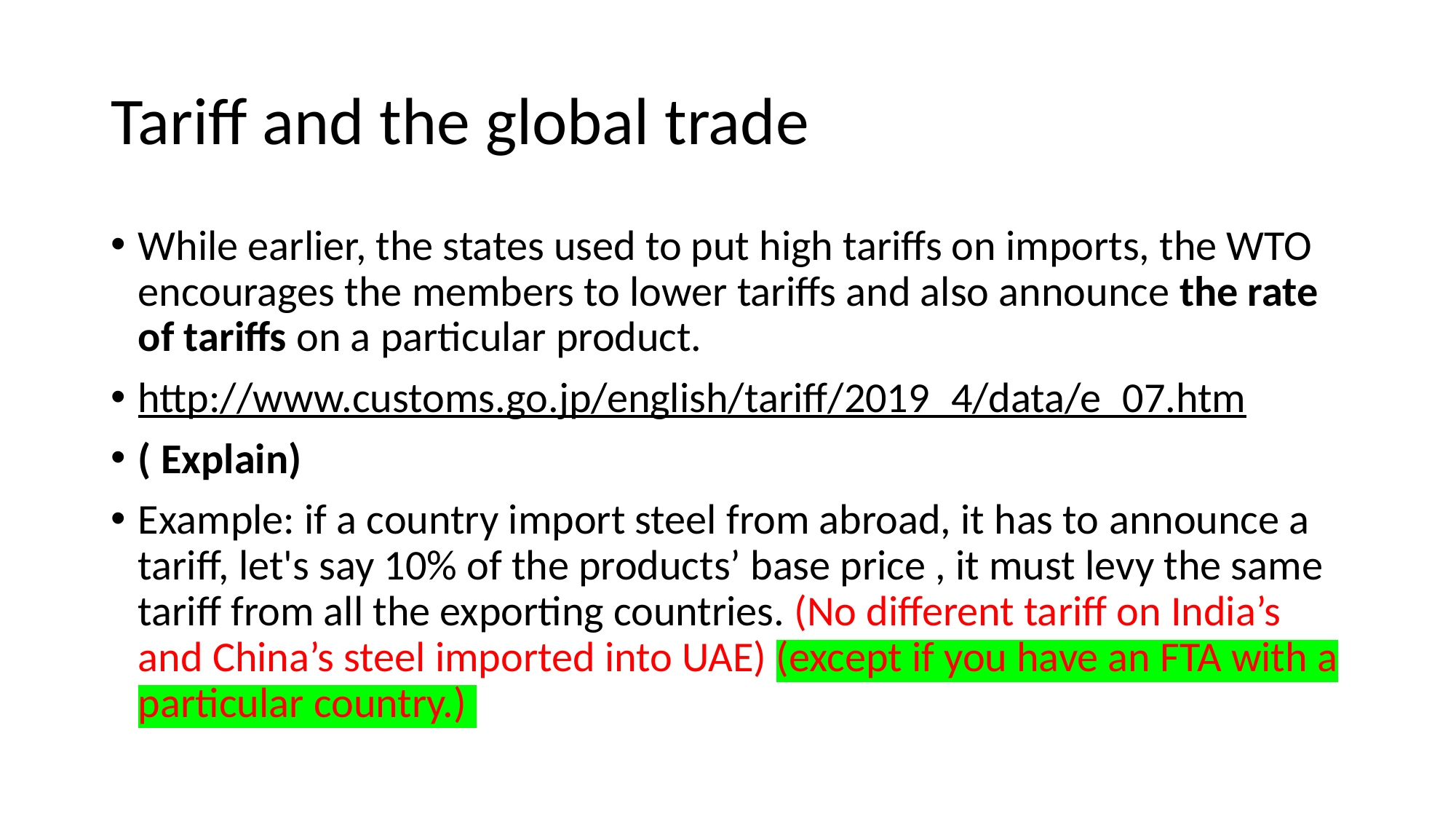

# Tariff and the global trade
While earlier, the states used to put high tariffs on imports, the WTO encourages the members to lower tariffs and also announce the rate of tariffs on a particular product.
http://www.customs.go.jp/english/tariff/2019_4/data/e_07.htm
( Explain)
Example: if a country import steel from abroad, it has to announce a tariff, let's say 10% of the products’ base price , it must levy the same tariff from all the exporting countries. (No different tariff on India’s and China’s steel imported into UAE) (except if you have an FTA with a particular country.)